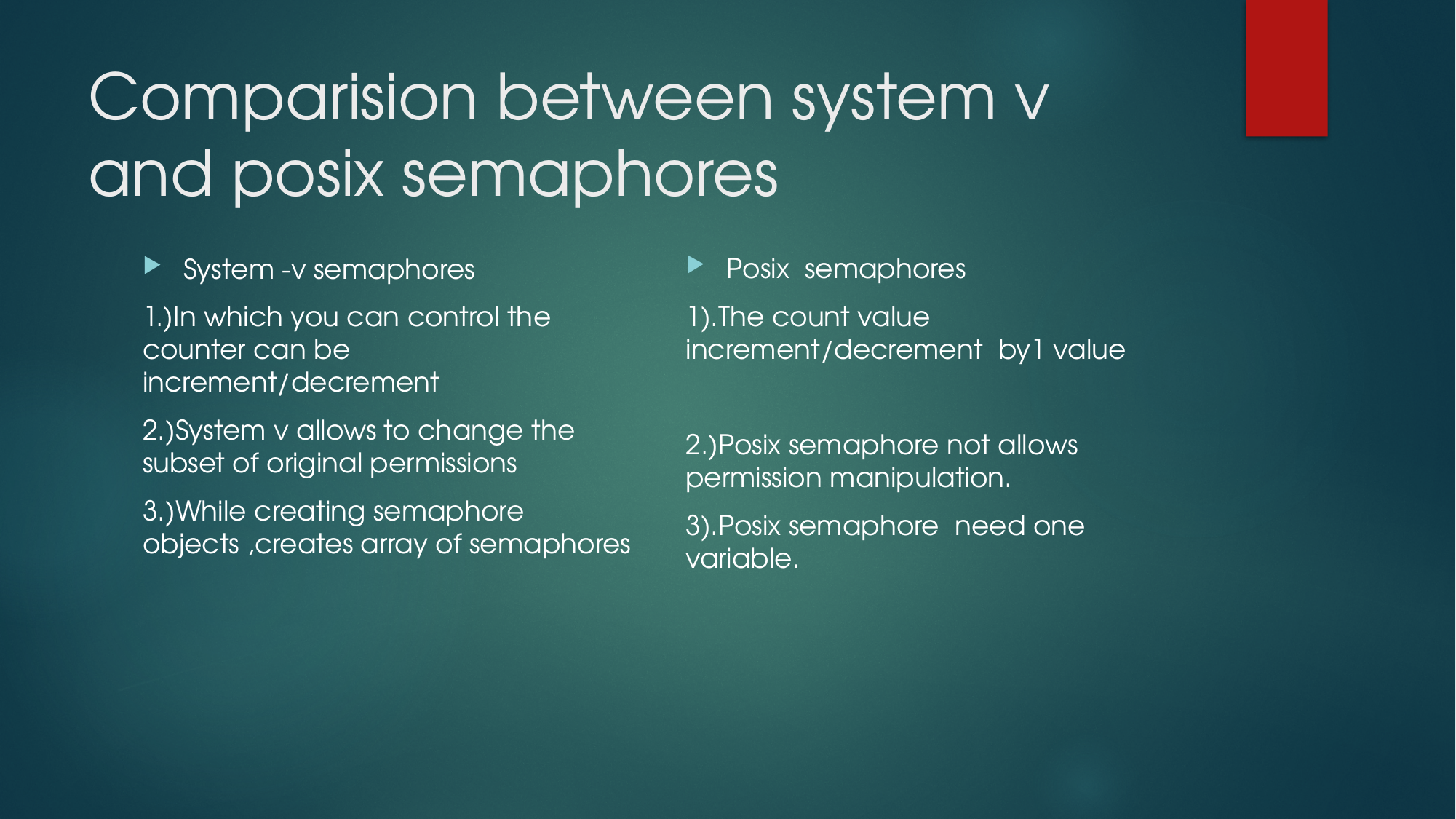

# Comparision between system v and posix semaphores
Posix  semaphores
1).The count value increment/decrement  by1 value

2.)Posix semaphore not allows permission manipulation.
3).Posix semaphore  need one variable.
System -v semaphores
1.)In which you can control the counter can be  increment/decrement
2.)System v allows to change the  subset of original permissions
3.)While creating semaphore objects ,creates array of semaphores